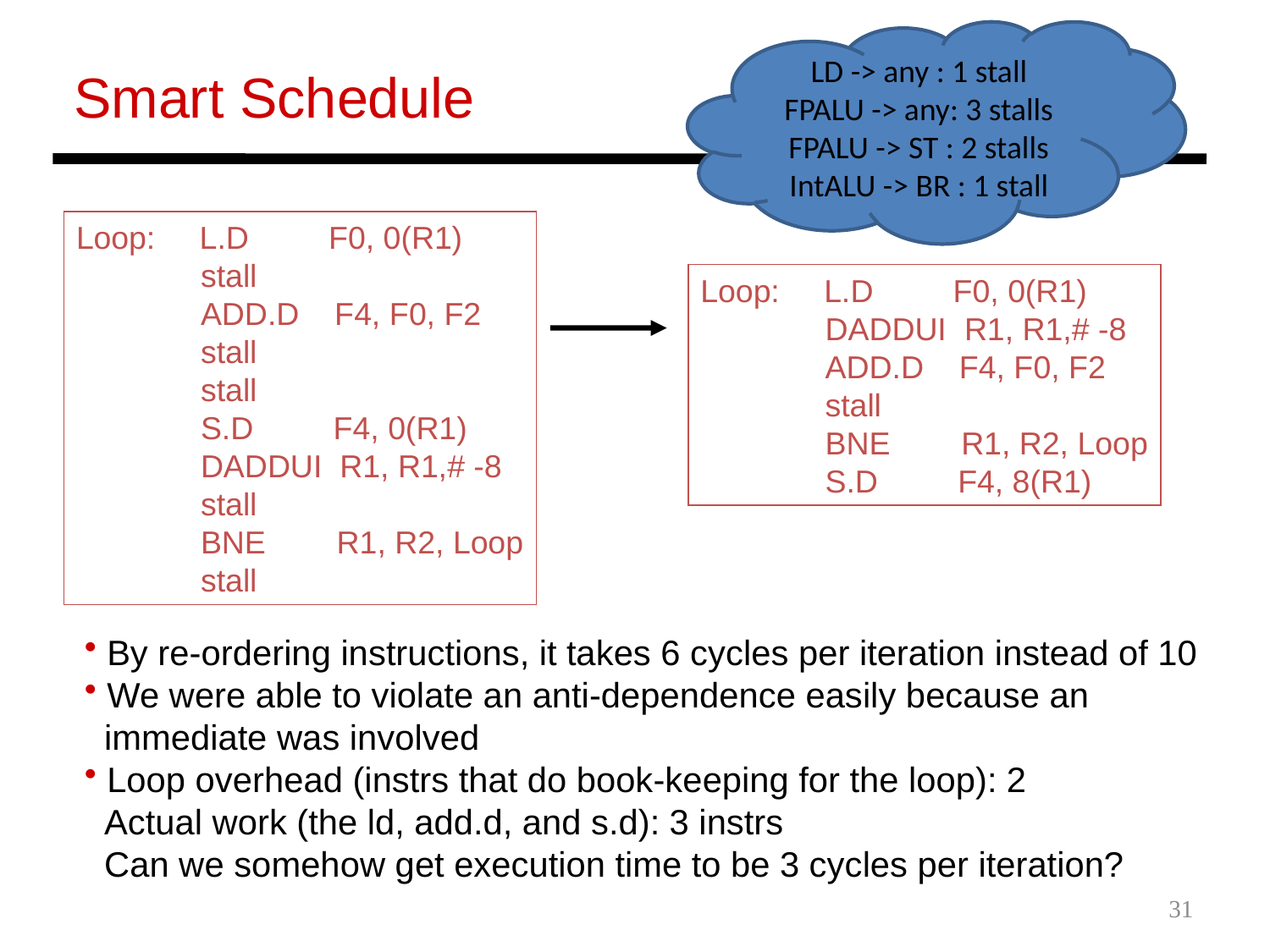

LD -> any : 1 stall
FPALU -> any: 3 stalls
FPALU -> ST : 2 stalls
IntALU -> BR : 1 stall
Smart Schedule

Loop:     L.D         F0, 0(R1)
              stall
              ADD.D    F4, F0, F2
              stall
              stall
              S.D         F4, 0(R1)
              DADDUI  R1, R1,# -8
              stall
              BNE        R1, R2, Loop
              stall
Loop:     L.D         F0, 0(R1)
              DADDUI  R1, R1,# -8
              ADD.D    F4, F0, F2
              stall
              BNE        R1, R2, Loop
              S.D         F4, 8(R1)

 By re-ordering instructions, it takes 6 cycles per iteration instead of 10
 We were able to violate an anti-dependence easily because an
  immediate was involved
 Loop overhead (instrs that do book-keeping for the loop): 2
  Actual work (the ld, add.d, and s.d): 3 instrs
  Can we somehow get execution time to be 3 cycles per iteration?
31